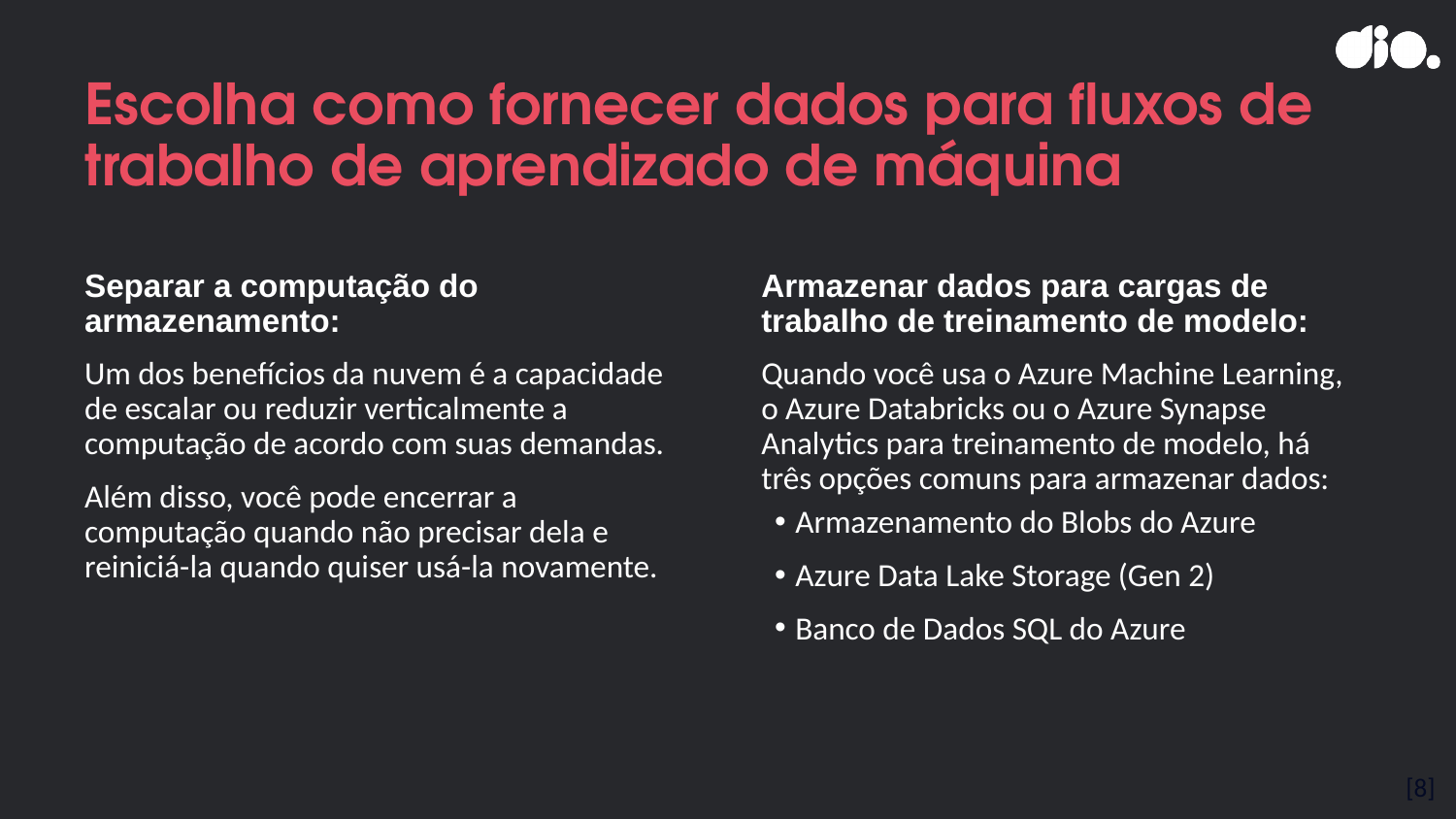

# Escolha como fornecer dados para fluxos de trabalho de aprendizado de máquina
Separar a computação do armazenamento:
Um dos benefícios da nuvem é a capacidade
de escalar ou reduzir verticalmente a computação de acordo com suas demandas.
Além disso, você pode encerrar a computação quando não precisar dela e reiniciá-la quando quiser usá-la novamente.
Armazenar dados para cargas de trabalho de treinamento de modelo:
Quando você usa o Azure Machine Learning,
o Azure Databricks ou o Azure Synapse Analytics para treinamento de modelo, há três opções comuns para armazenar dados:
Armazenamento do Blobs do Azure
Azure Data Lake Storage (Gen 2)
Banco de Dados SQL do Azure
[8]